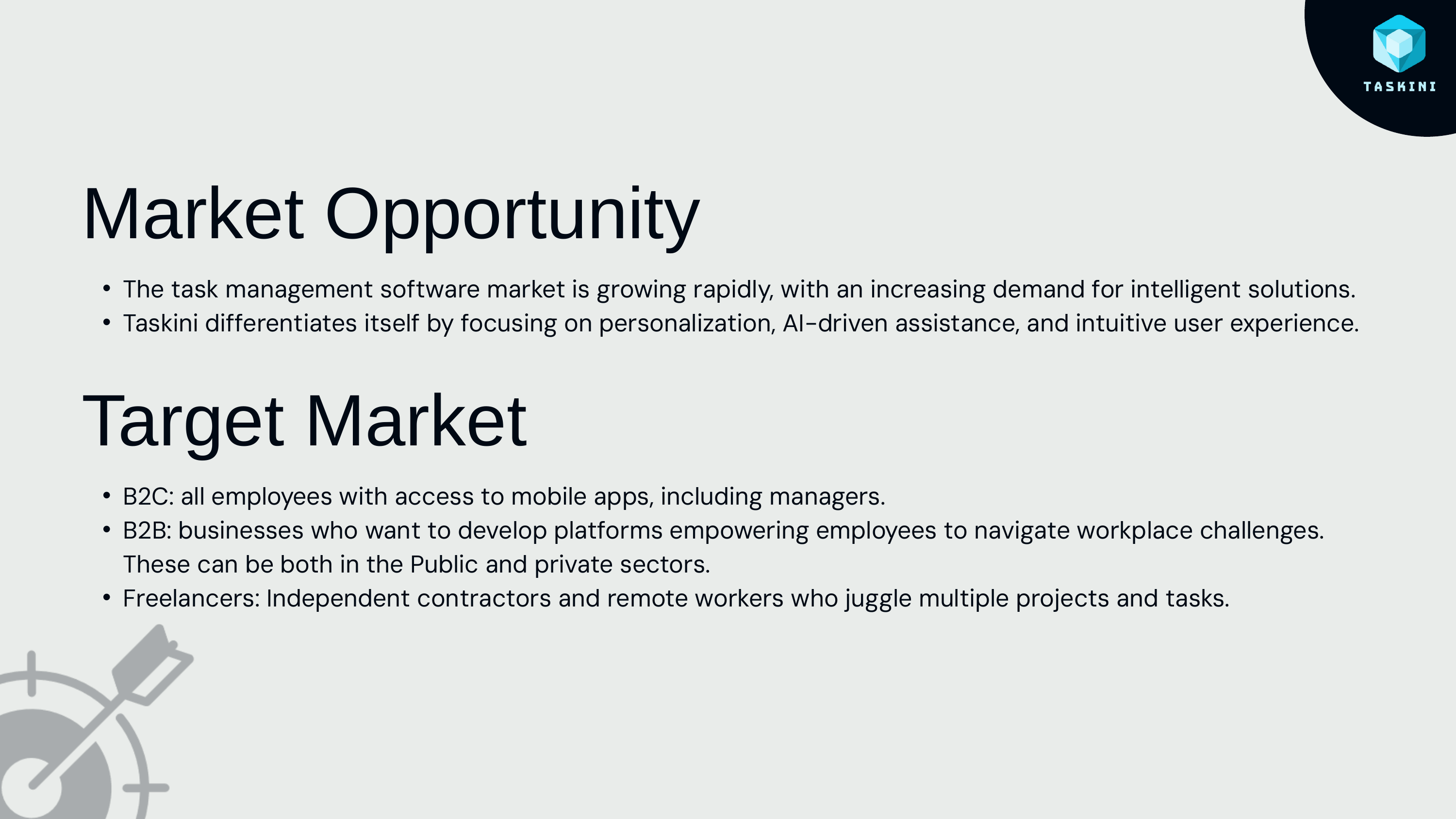

Market Opportunity
The task management software market is growing rapidly, with an increasing demand for intelligent solutions.
Taskini differentiates itself by focusing on personalization, AI-driven assistance, and intuitive user experience.
Target Market
B2C: all employees with access to mobile apps, including managers.
B2B: businesses who want to develop platforms empowering employees to navigate workplace challenges. These can be both in the Public and private sectors.
Freelancers: Independent contractors and remote workers who juggle multiple projects and tasks.